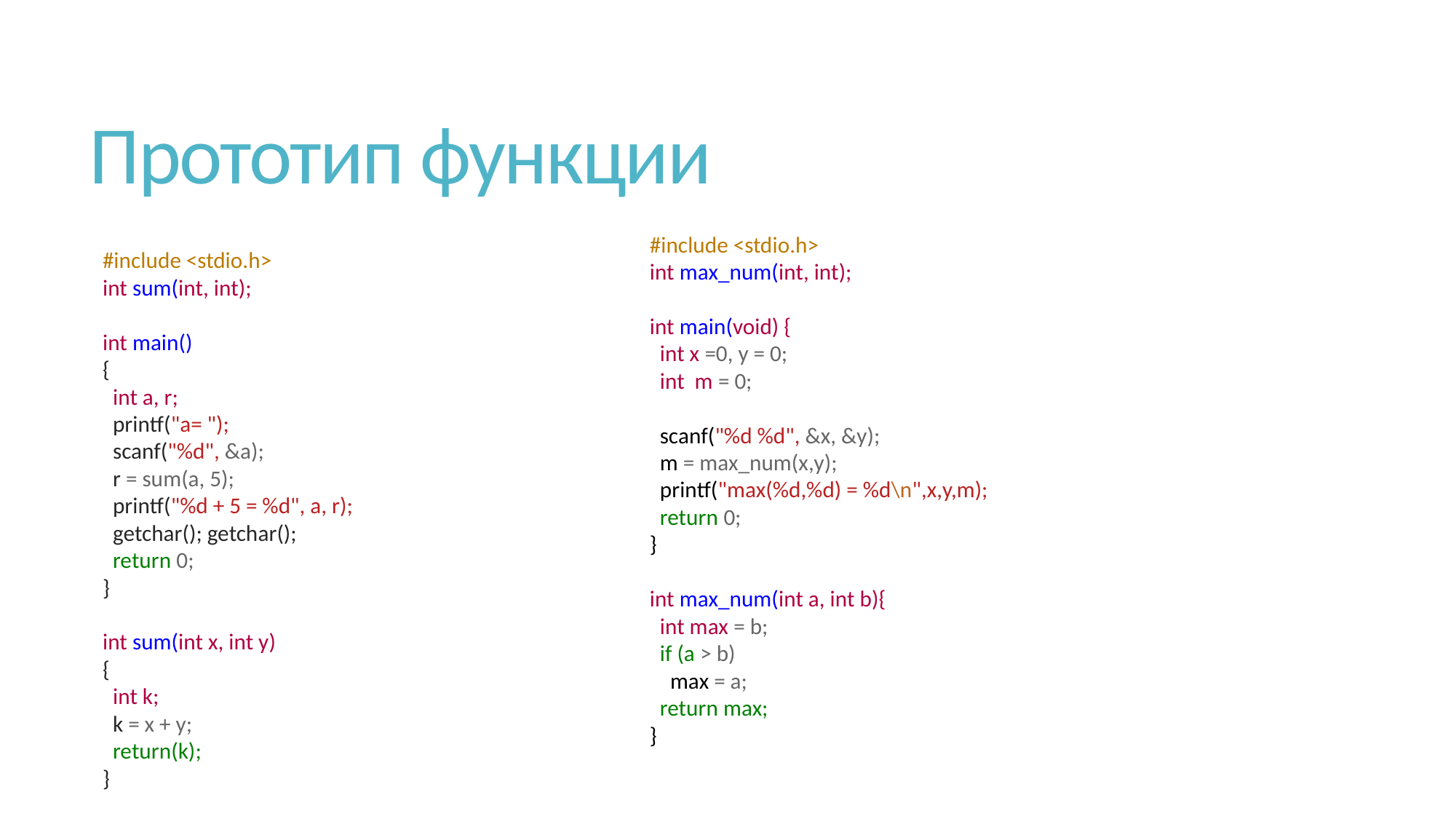

# Прототип функции
#include <stdio.h>
int max_num(int, int);

int main(void) {
  int x =0, y = 0;
  int  m = 0;

  scanf("%d %d", &x, &y);
  m = max_num(x,y);
  printf("max(%d,%d) = %d\n",x,y,m);
  return 0;
}

int max_num(int a, int b){
  int max = b;
  if (a > b)
    max = a;
  return max;
}
#include <stdio.h>
int sum(int, int);

int main()
{
  int a, r;
  printf("a= ");
  scanf("%d", &a);
  r = sum(a, 5);
  printf("%d + 5 = %d", a, r);
  getchar(); getchar();
  return 0;
}

int sum(int x, int y)
{
  int k;
  k = x + y;
  return(k);
}